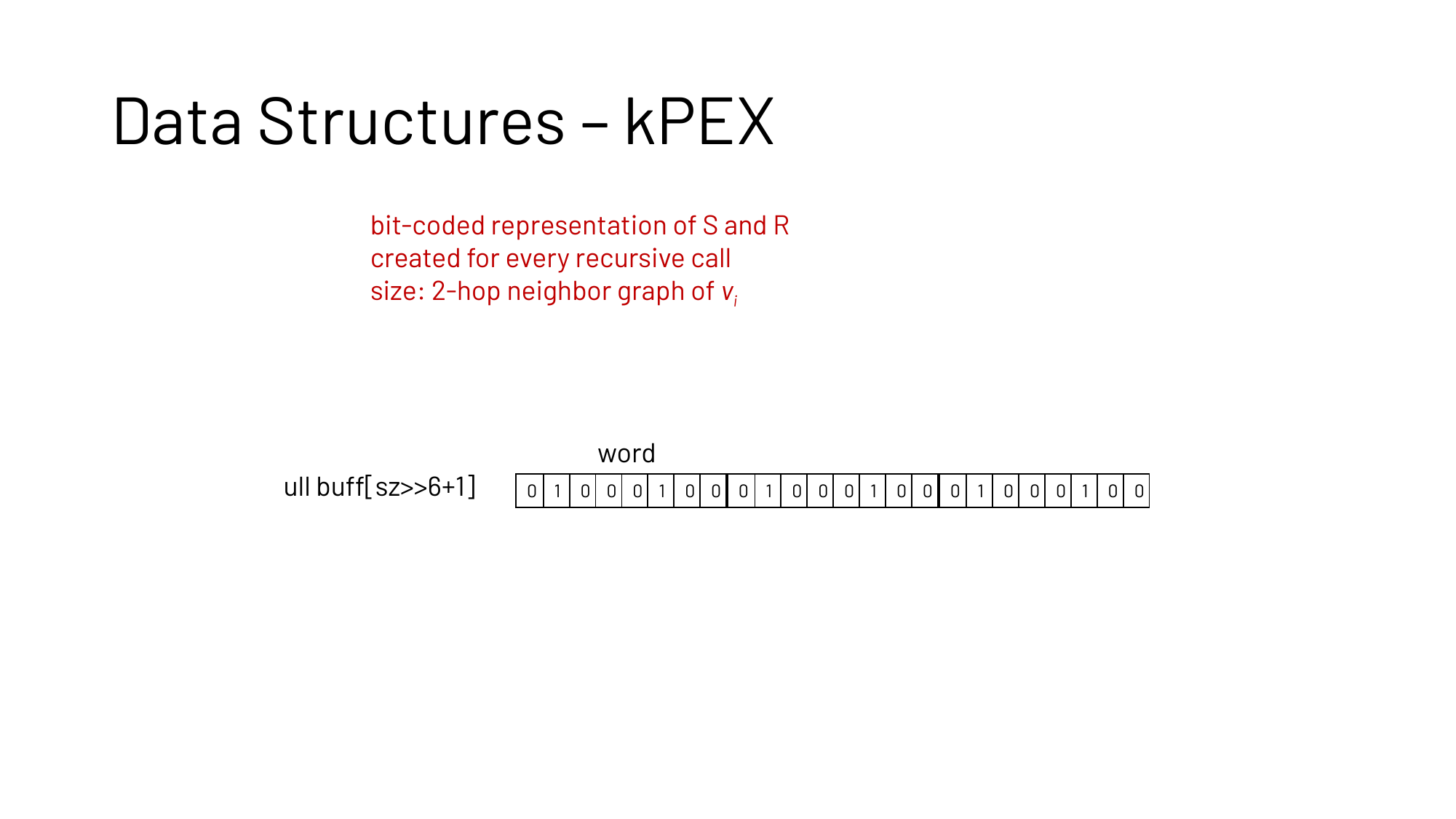

# Data Structures – kPEX
bit-coded representation of S and R
created for every recursive call
size: 2-hop neighbor graph of vi
word
ull buff[sz>>6+1]
| 0 | 1 | 0 | 0 | 0 | 1 | 0 | 0 |
| --- | --- | --- | --- | --- | --- | --- | --- |
| 0 | 1 | 0 | 0 | 0 | 1 | 0 | 0 |
| --- | --- | --- | --- | --- | --- | --- | --- |
| 0 | 1 | 0 | 0 | 0 | 1 | 0 | 0 |
| --- | --- | --- | --- | --- | --- | --- | --- |